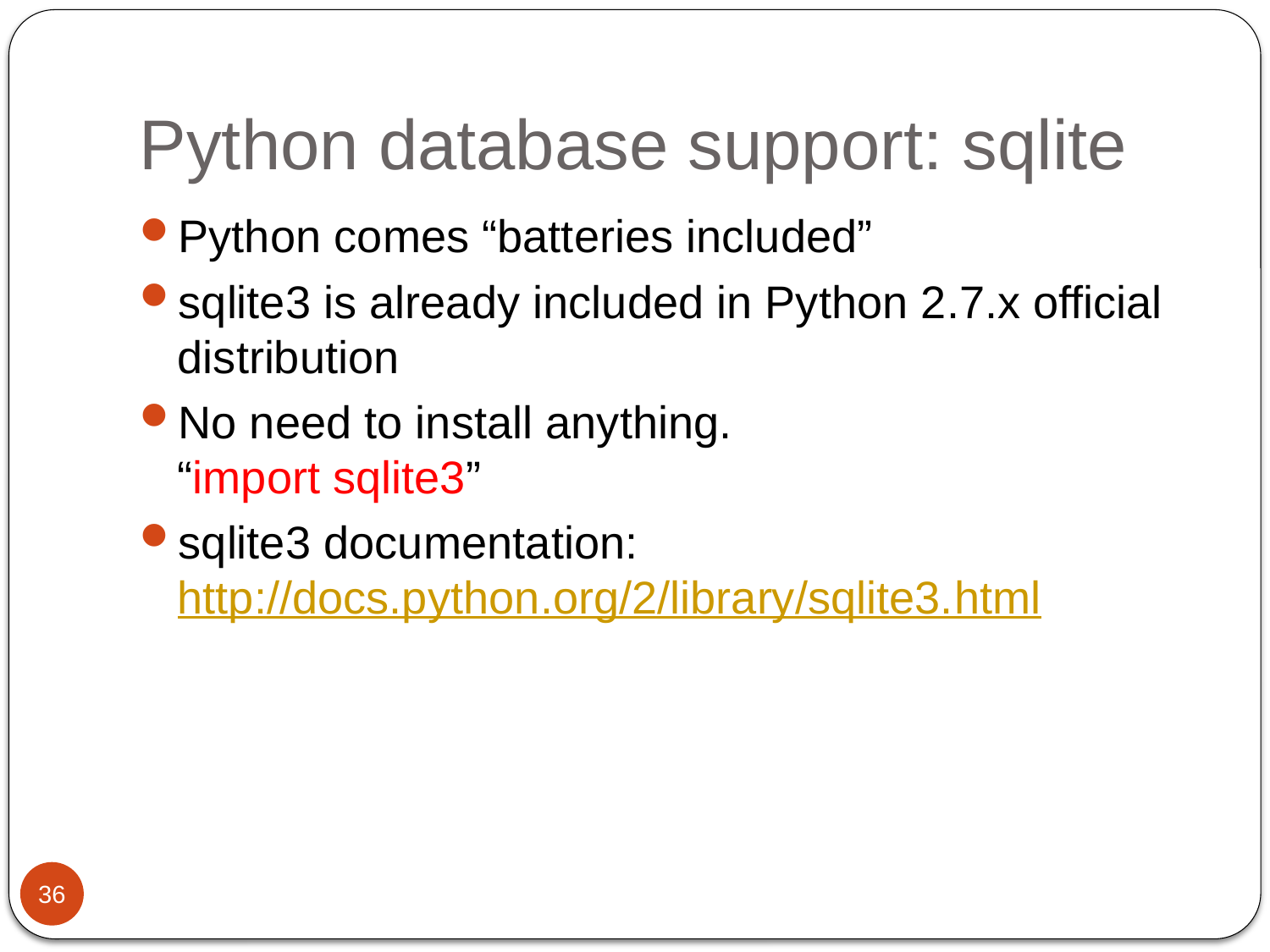

# Python database support: sqlite
Python comes “batteries included”
sqlite3 is already included in Python 2.7.x official distribution
No need to install anything.
“import sqlite3”
sqlite3 documentation:
http://docs.python.org/2/library/sqlite3.html

36